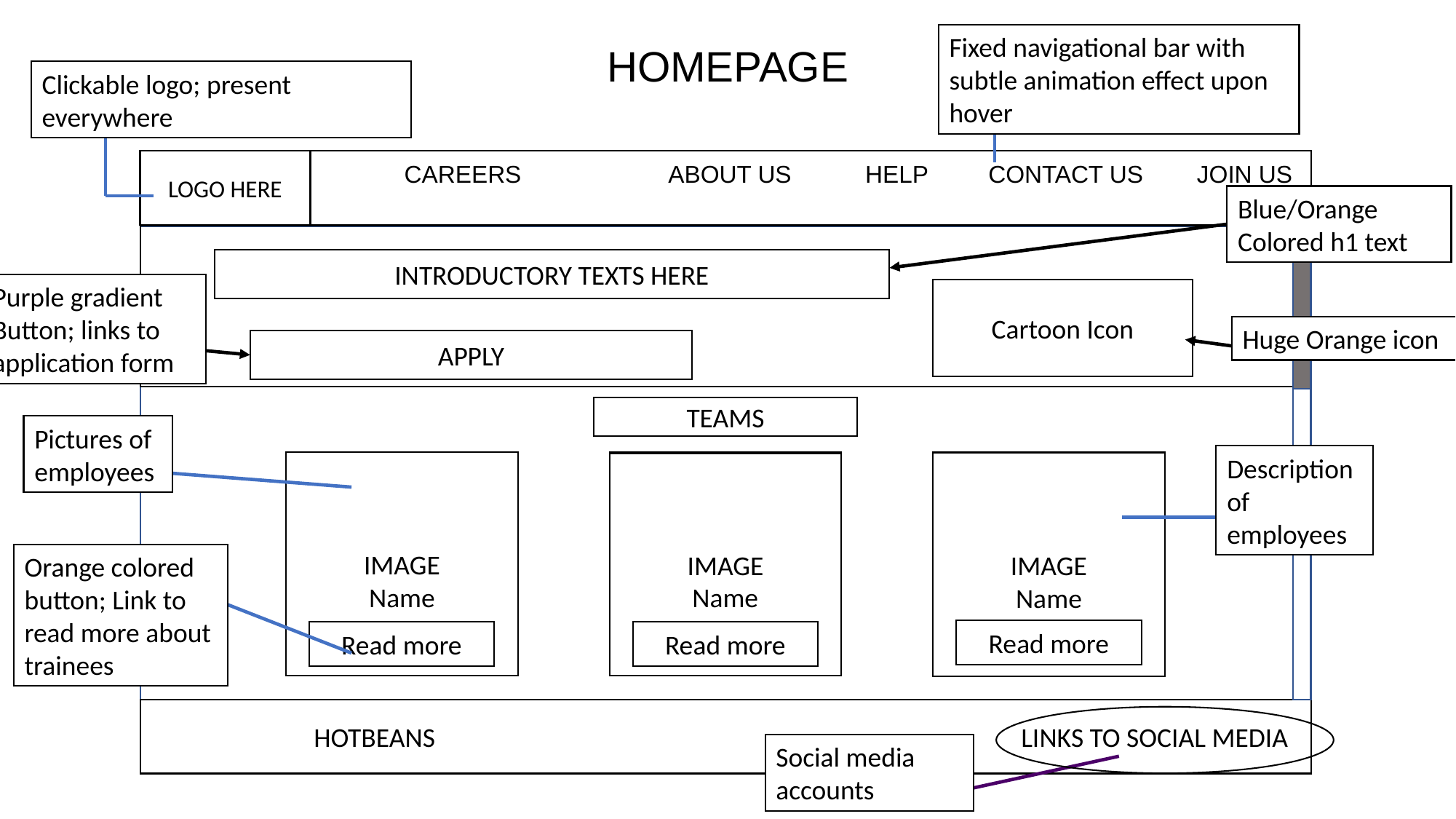

HOMEPAGE
Fixed navigational bar with subtle animation effect upon hover
Clickable logo; present everywhere
LOGO HERE
CAREERS	       ABOUT US           HELP         CONTACT US        JOIN US
Blue/Orange Colored h1 text

INTRODUCTORY TEXTS HERE

Purple gradient Button; links to application form

Cartoon Icon

Huge Orange icon

APPLY

TEAMS
Pictures of employees
Description of employees
IMAGE
IMAGE

Name

Name
IMAGE

Name
Orange colored button; Link to read more about trainees
Read more
Read more
Read more
	       HOTBEANS                                                                                               LINKS TO SOCIAL MEDIA

Social media accounts